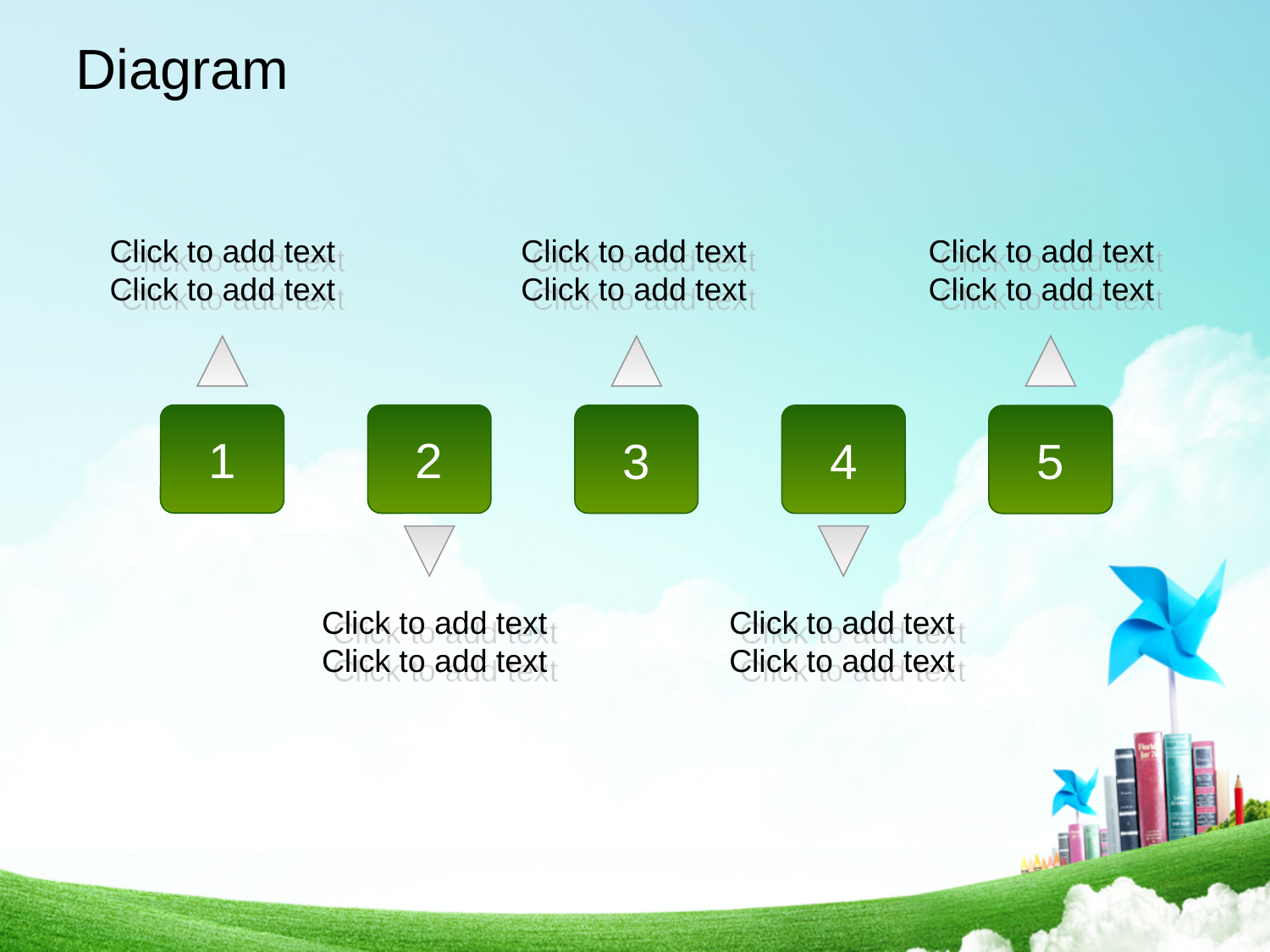

# Diagram
Click to add text
Click to add text
Click to add text
Click to add text
Click to add text
Click to add text

1
2
3
4
5

Click to add text
Click to add text
Click to add text
Click to add text